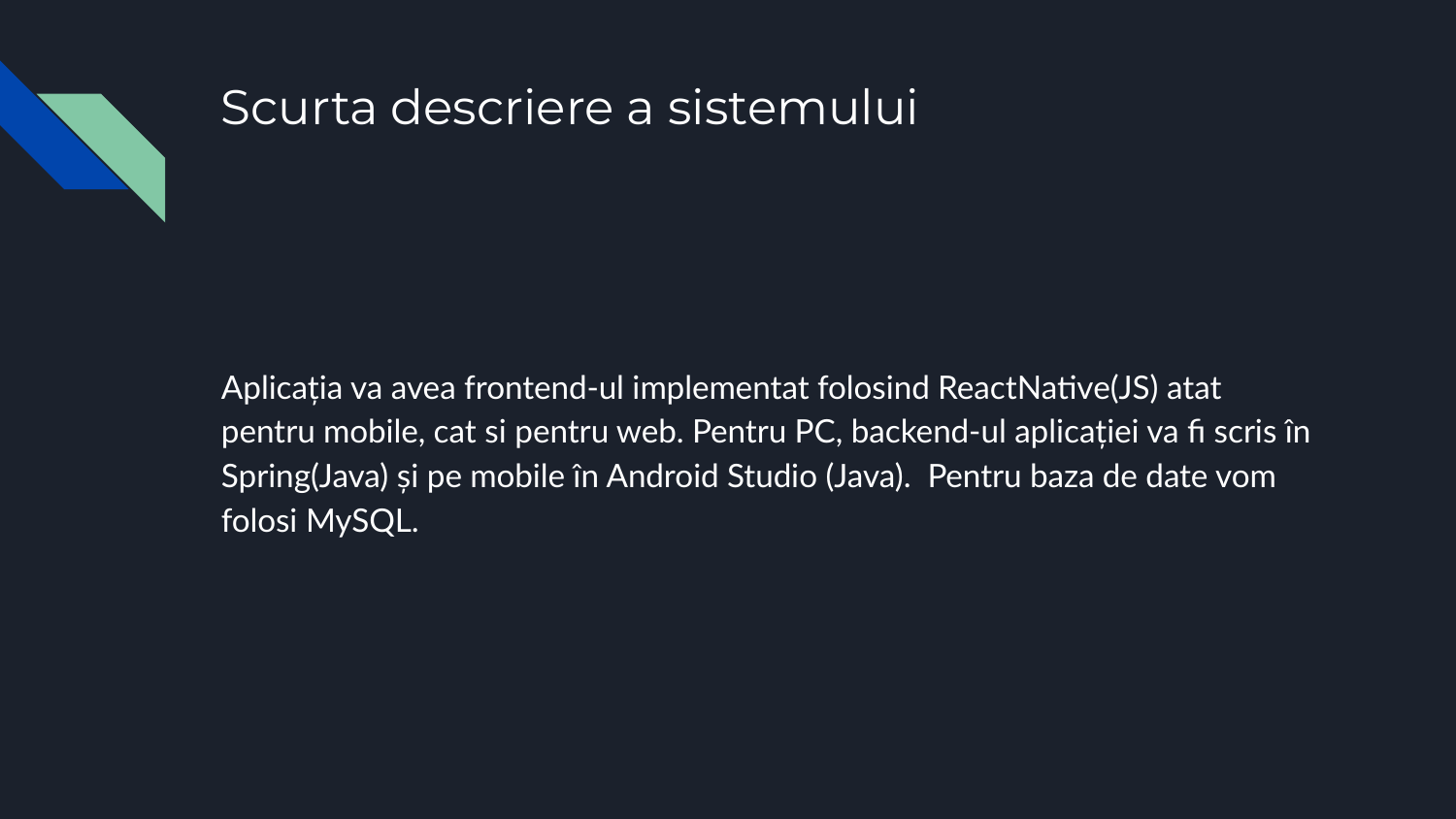

# Scurta descriere a sistemului
Aplicația va avea frontend-ul implementat folosind ReactNative(JS) atat pentru mobile, cat si pentru web. Pentru PC, backend-ul aplicației va fi scris în Spring(Java) și pe mobile în Android Studio (Java).  Pentru baza de date vom folosi MySQL.